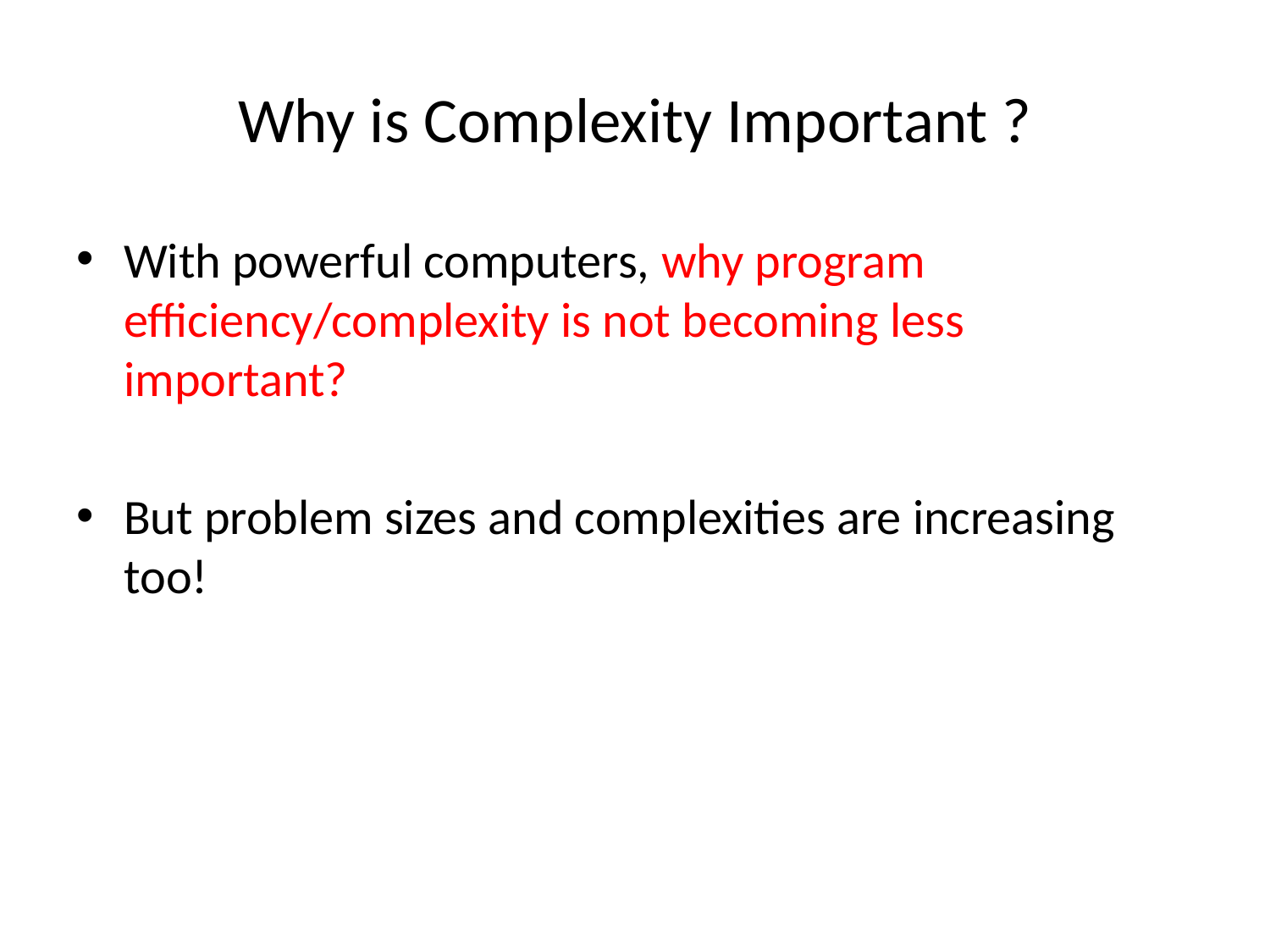

# Why is Complexity Important ?
With powerful computers, why program efficiency/complexity is not becoming less important?

But problem sizes and complexities are increasing too!